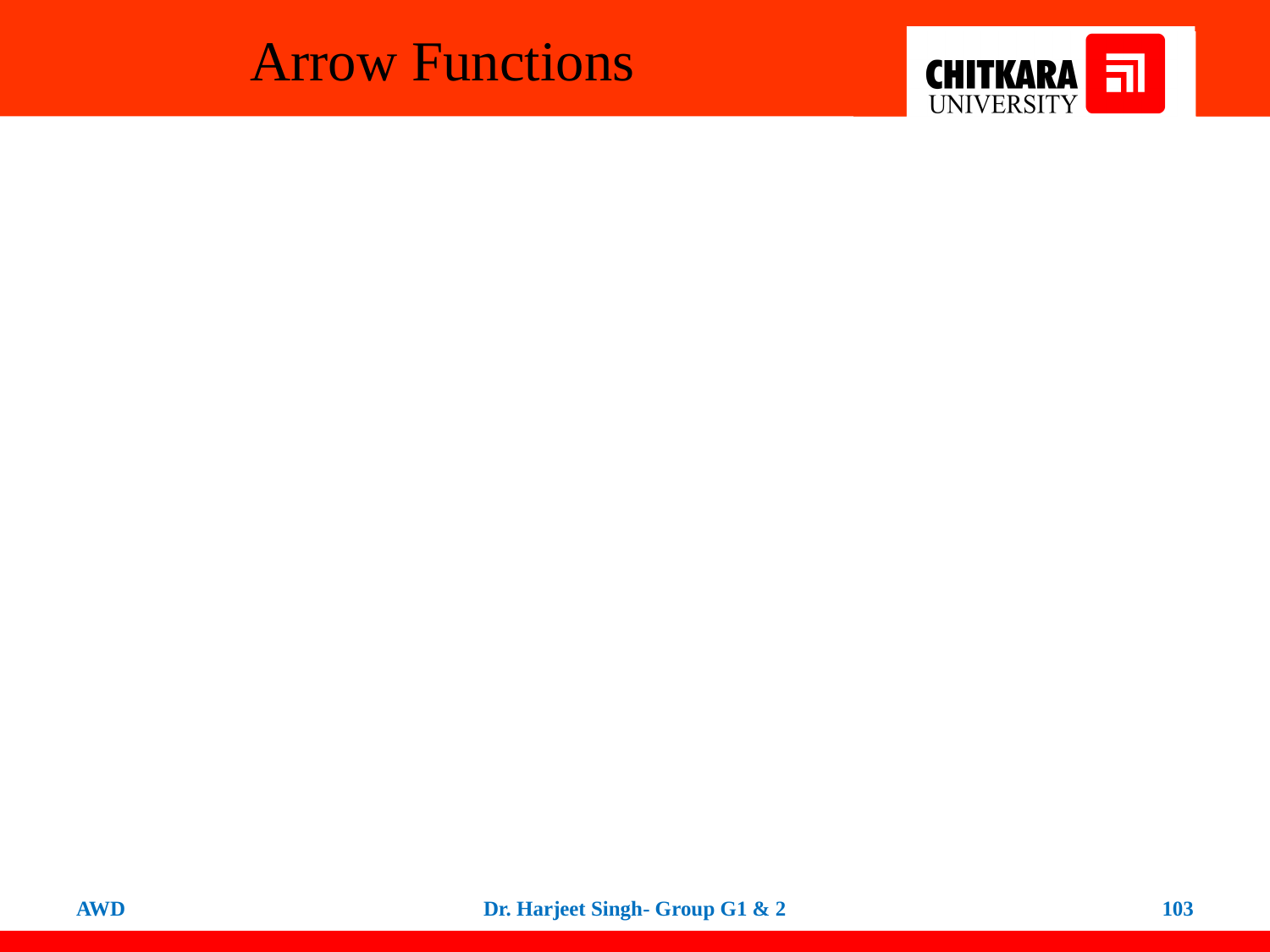

# Arrow Functions

AWD
Dr. Harjeet Singh- Group G1 & 2
103